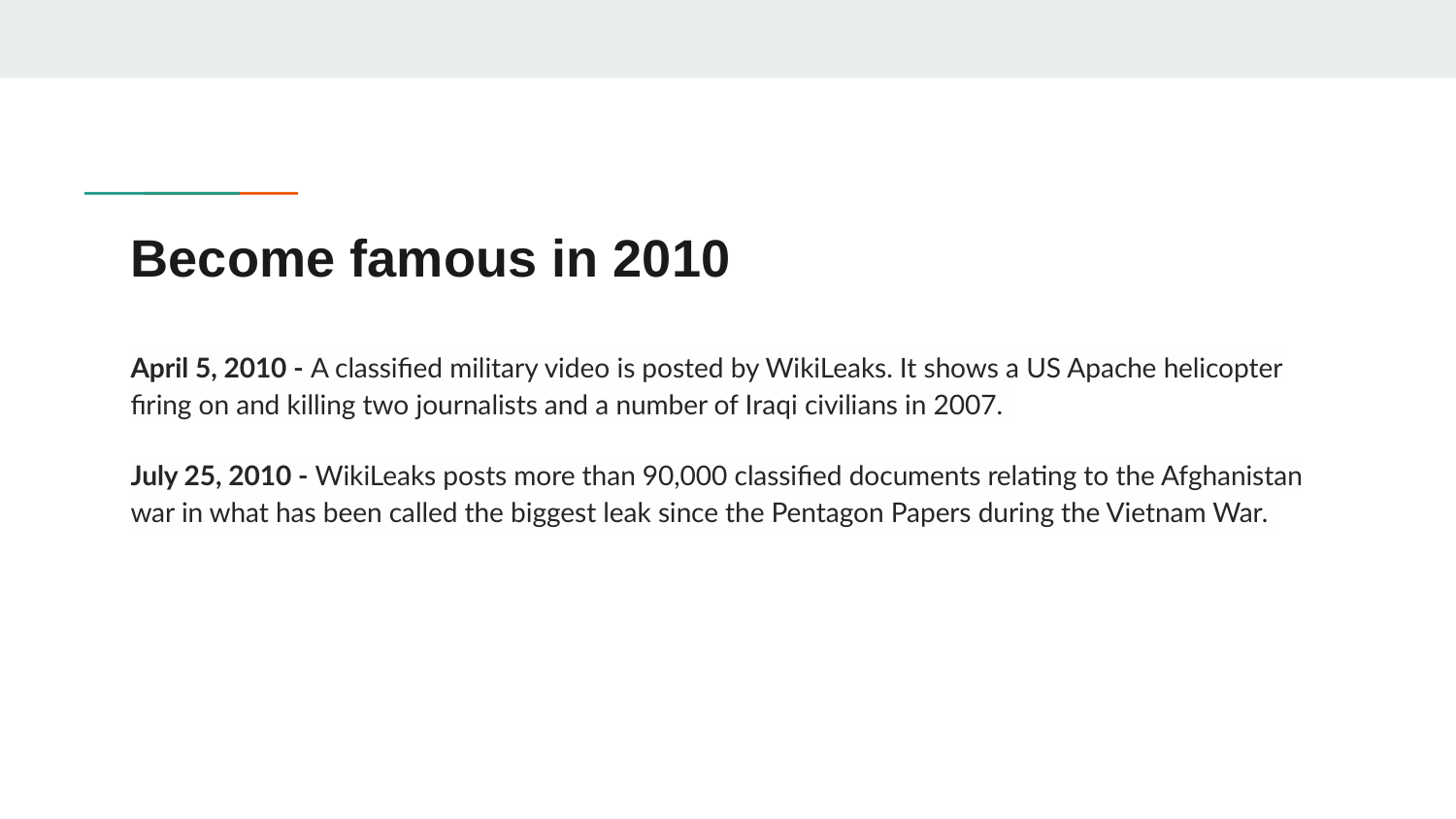

# Become famous in 2010
April 5, 2010 - A classified military video is posted by WikiLeaks. It shows a US Apache helicopter firing on and killing two journalists and a number of Iraqi civilians in 2007.
July 25, 2010 - WikiLeaks posts more than 90,000 classified documents relating to the Afghanistan war in what has been called the biggest leak since the Pentagon Papers during the Vietnam War.